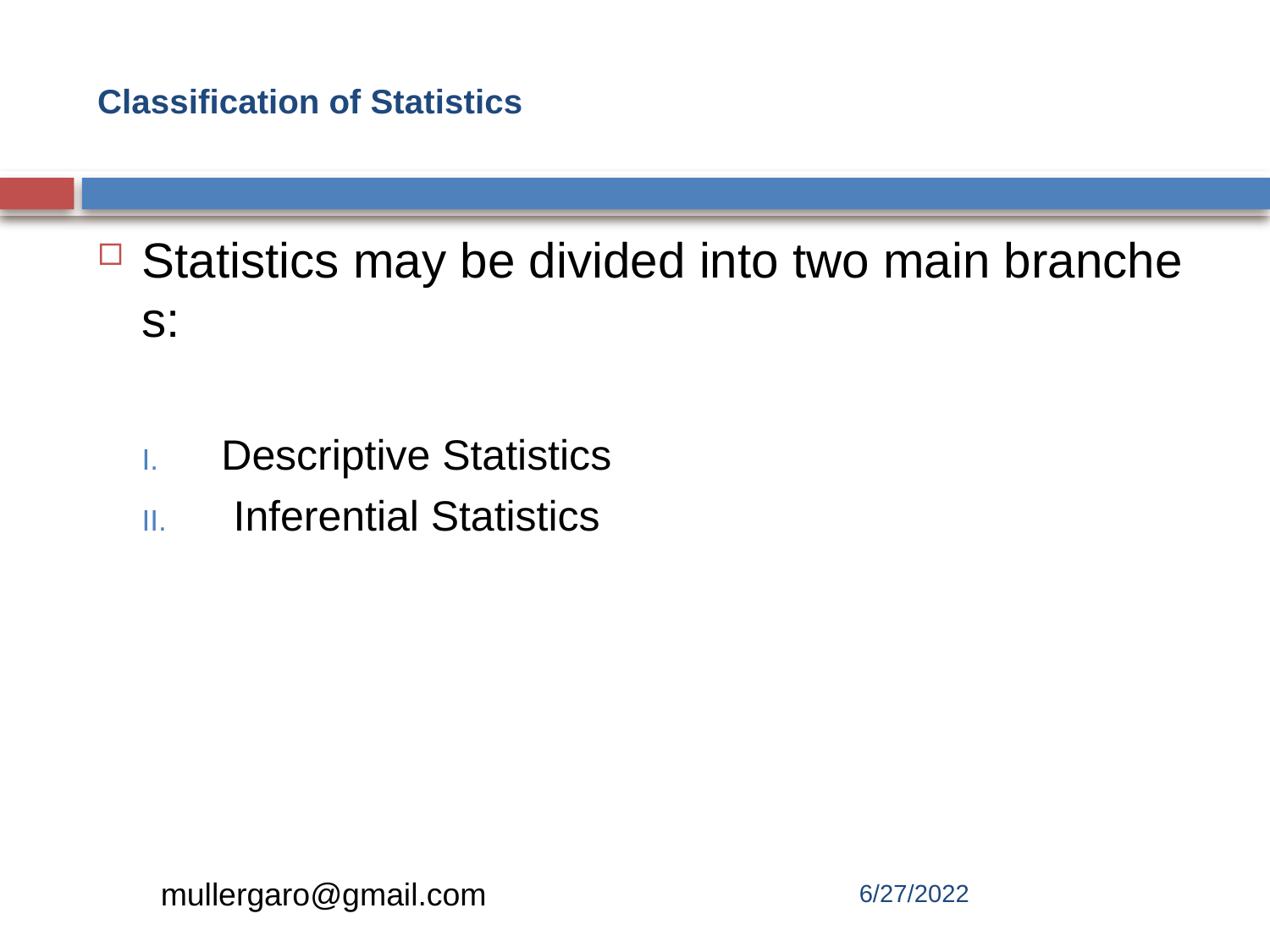

# Classification of Statistics
Statistics may be divided into two main branches:

Descriptive Statistics
 Inferential Statistics

mullergaro@gmail.com
6/27/2022